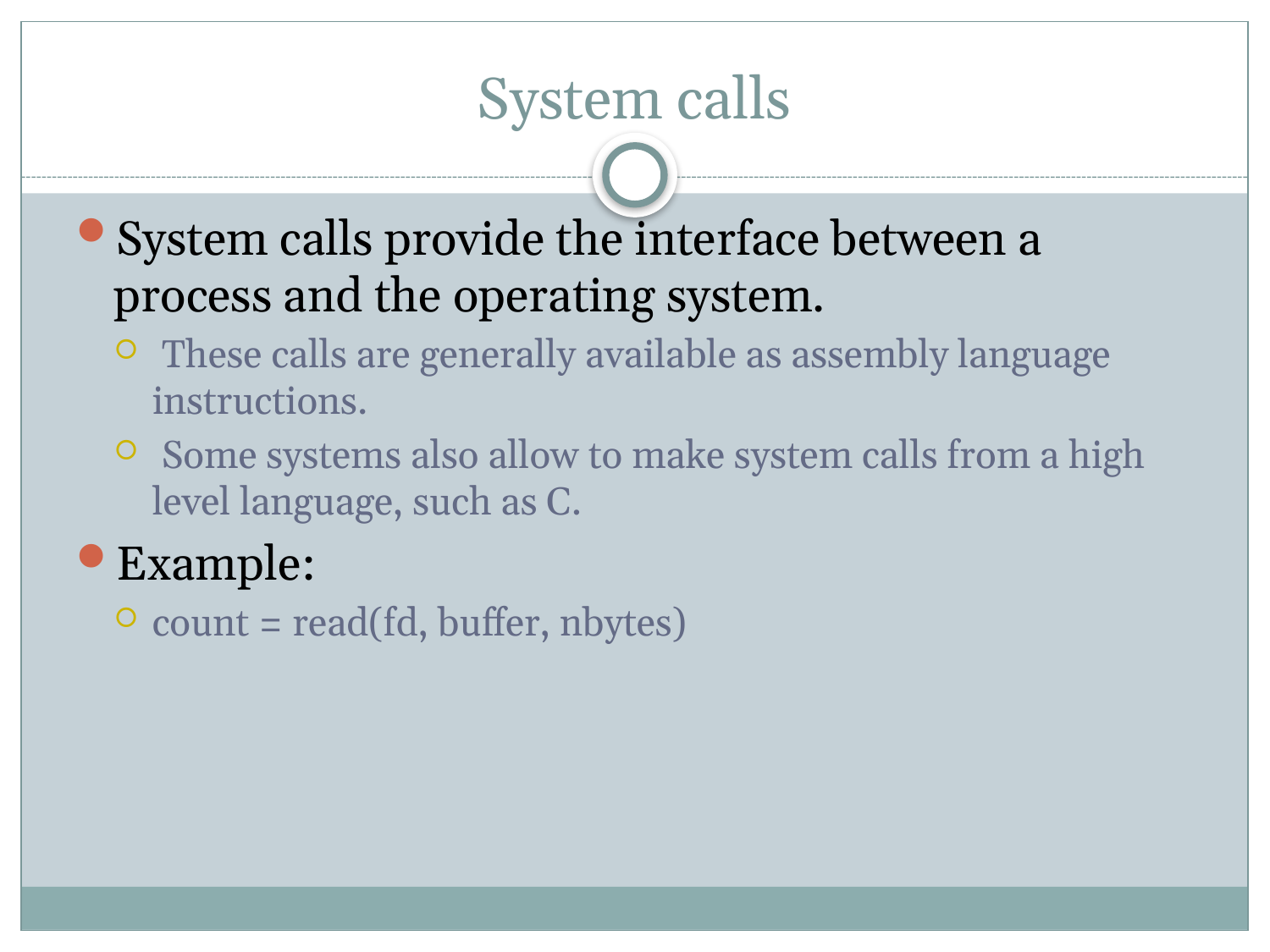

# System calls
System calls provide the interface between a process and the operating system.
 These calls are generally available as assembly language instructions.
 Some systems also allow to make system calls from a high level language, such as C.
Example:
count = read(fd, buffer, nbytes)